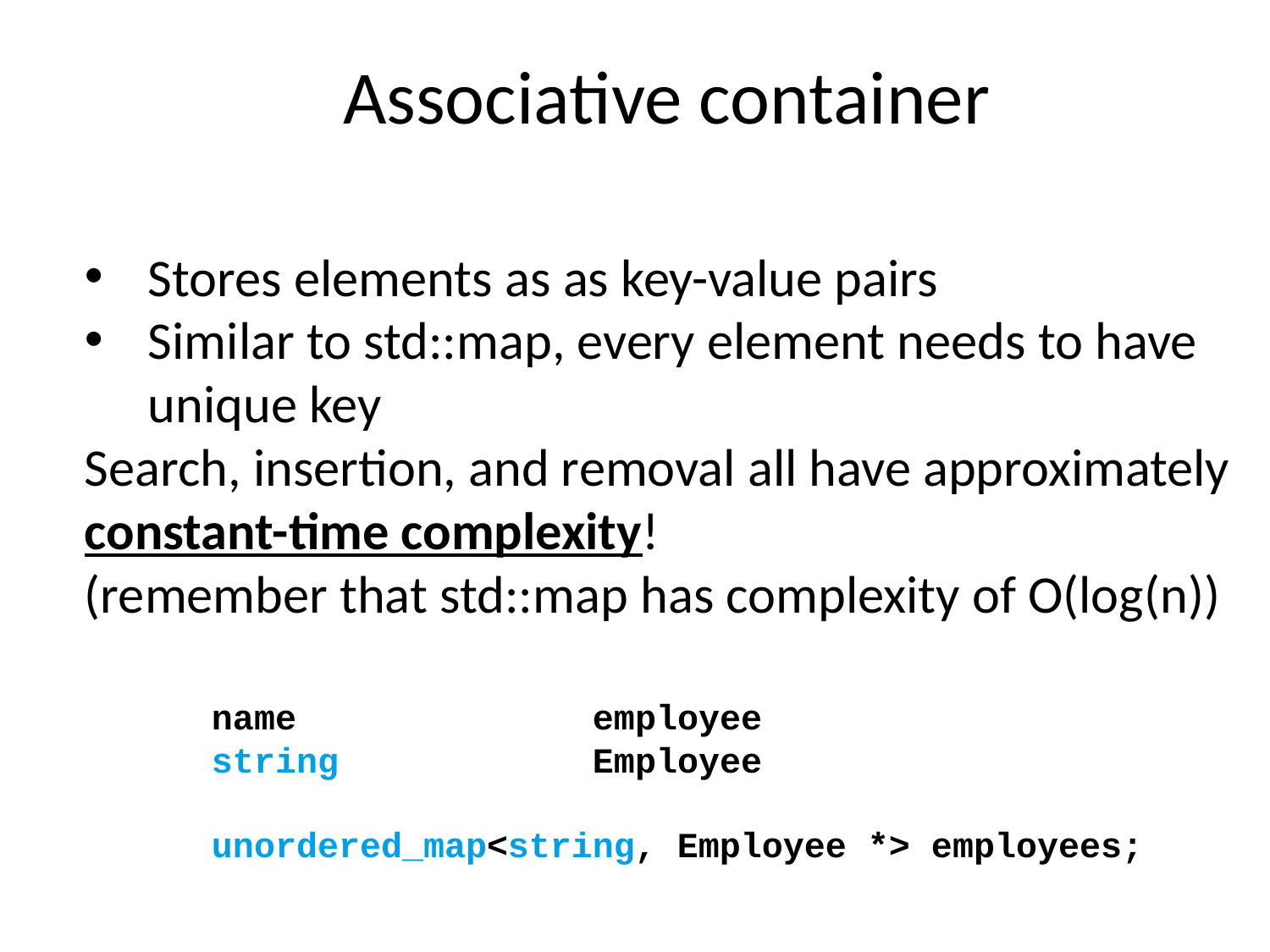

# Associative container
Stores elements as as key-value pairs
Similar to std::map, every element needs to have unique key
Search, insertion, and removal all have approximately constant-time complexity!
(remember that std::map has complexity of O(log(n))
	name    		employee
	string		Employee
	unordered_map<string, Employee *> employees;